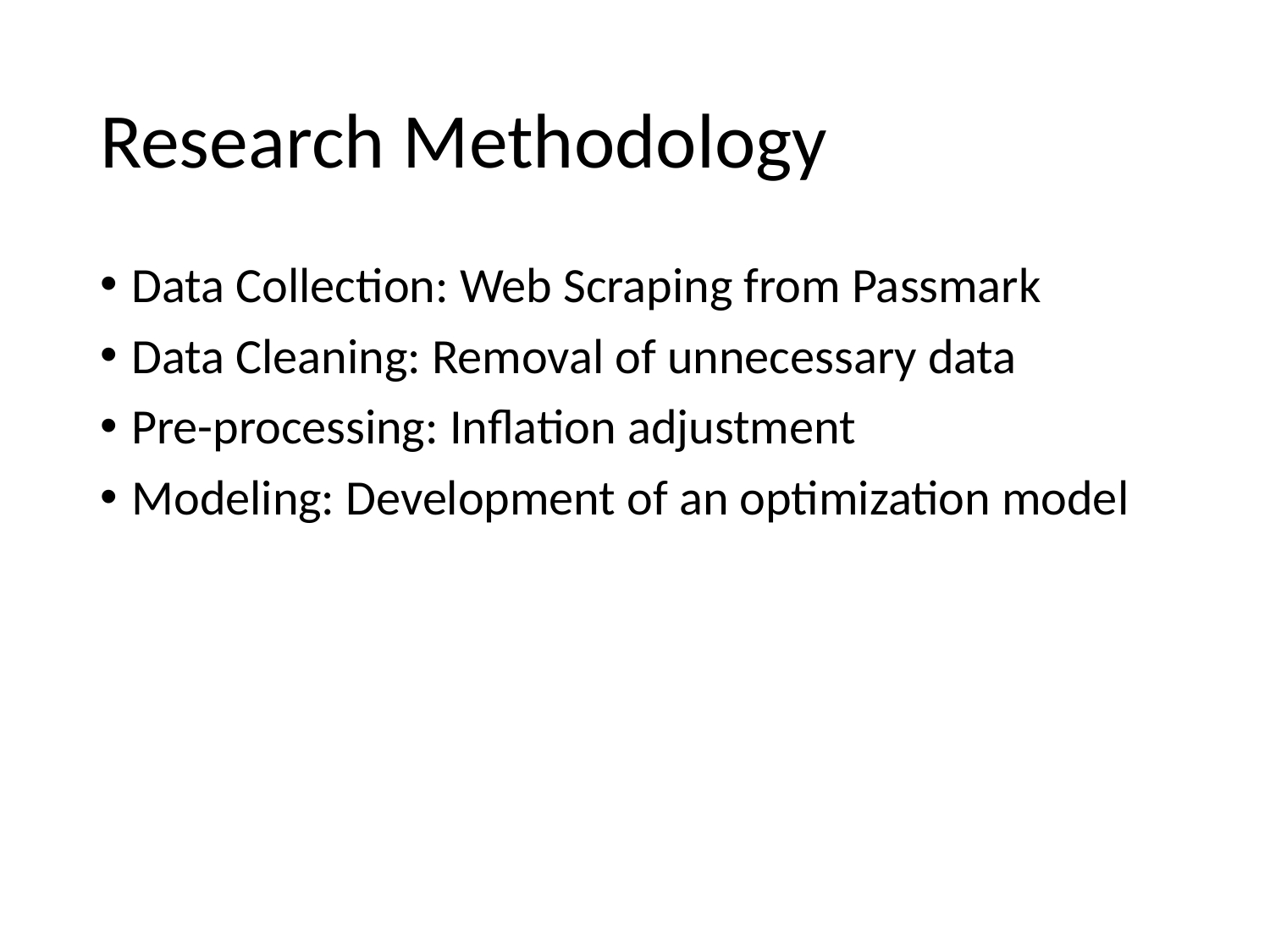

# Research Methodology
Data Collection: Web Scraping from Passmark
Data Cleaning: Removal of unnecessary data
Pre-processing: Inflation adjustment
Modeling: Development of an optimization model